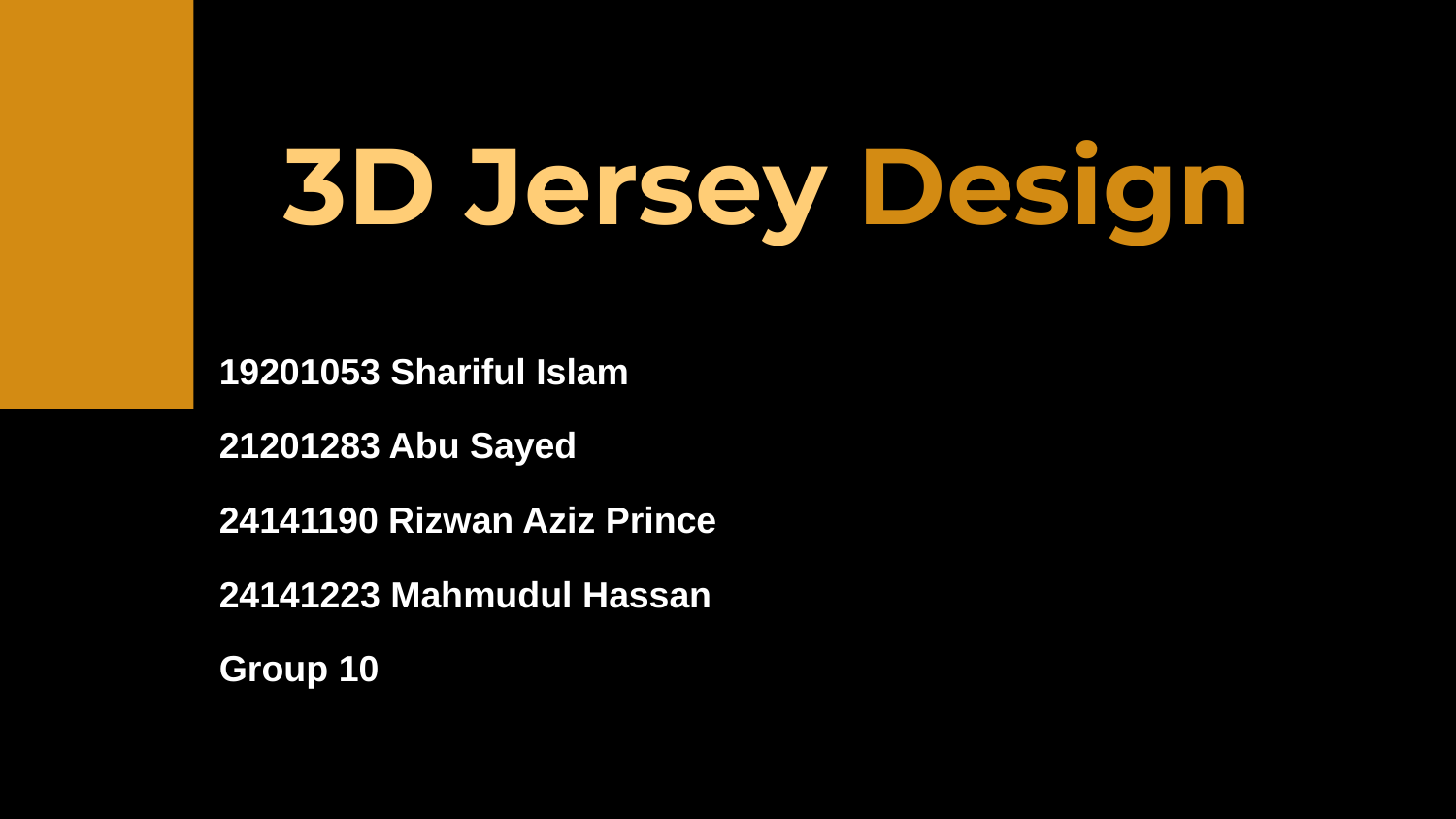

# 3D Jersey Design
19201053 Shariful Islam
21201283 Abu Sayed
24141190 Rizwan Aziz Prince
24141223 Mahmudul Hassan
Group 10